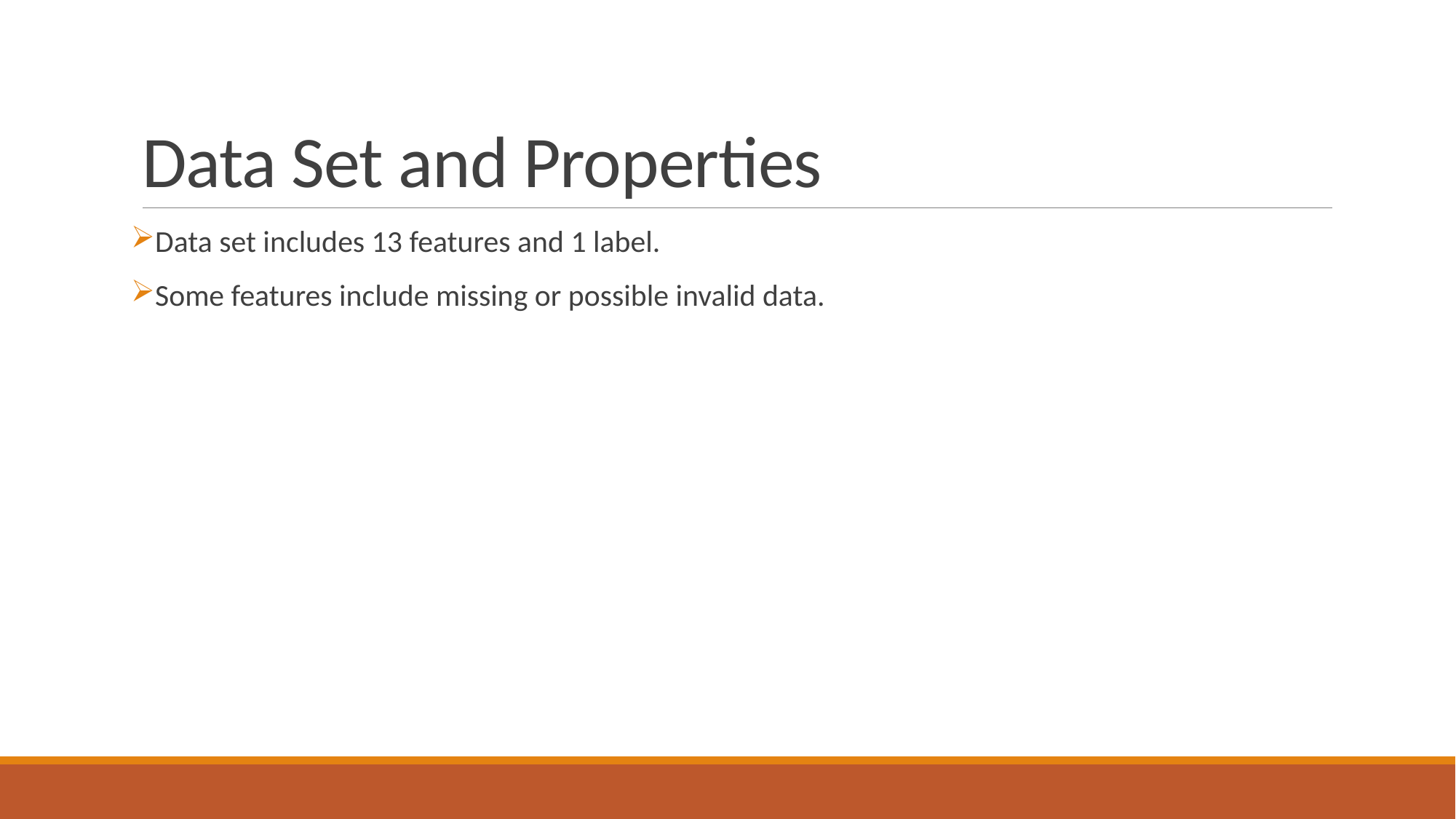

# Data Set and Properties
Data set includes 13 features and 1 label.
Some features include missing or possible invalid data.